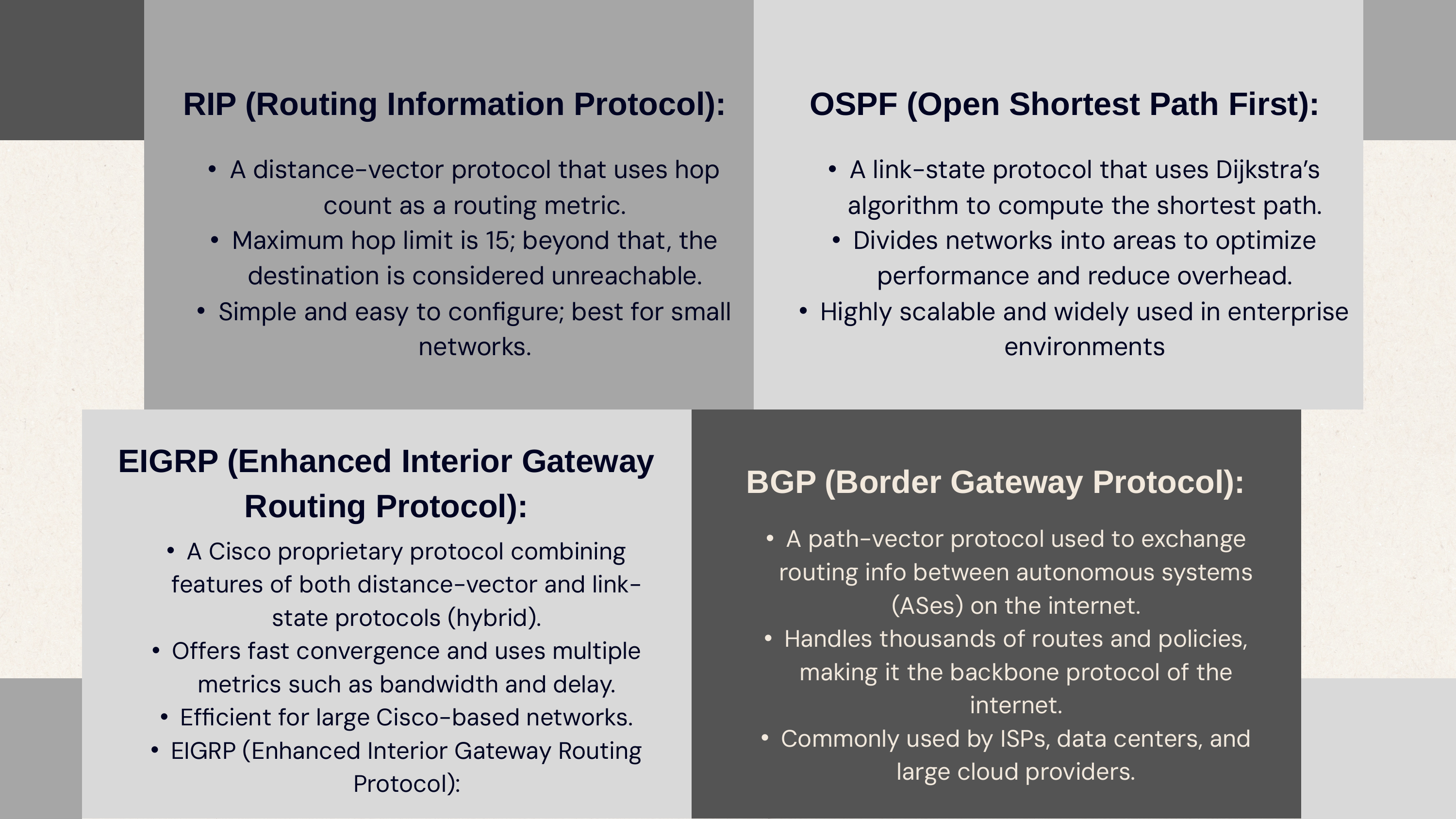

RIP (Routing Information Protocol):
OSPF (Open Shortest Path First):
A distance-vector protocol that uses hop count as a routing metric.
Maximum hop limit is 15; beyond that, the destination is considered unreachable.
Simple and easy to configure; best for small networks.
A link-state protocol that uses Dijkstra’s algorithm to compute the shortest path.
Divides networks into areas to optimize performance and reduce overhead.
Highly scalable and widely used in enterprise environments

EIGRP (Enhanced Interior Gateway Routing Protocol):
BGP (Border Gateway Protocol):
A path-vector protocol used to exchange routing info between autonomous systems (ASes) on the internet.
Handles thousands of routes and policies, making it the backbone protocol of the internet.
Commonly used by ISPs, data centers, and large cloud providers.
A Cisco proprietary protocol combining features of both distance-vector and link-state protocols (hybrid).
Offers fast convergence and uses multiple metrics such as bandwidth and delay.
Efficient for large Cisco-based networks.
EIGRP (Enhanced Interior Gateway Routing Protocol):